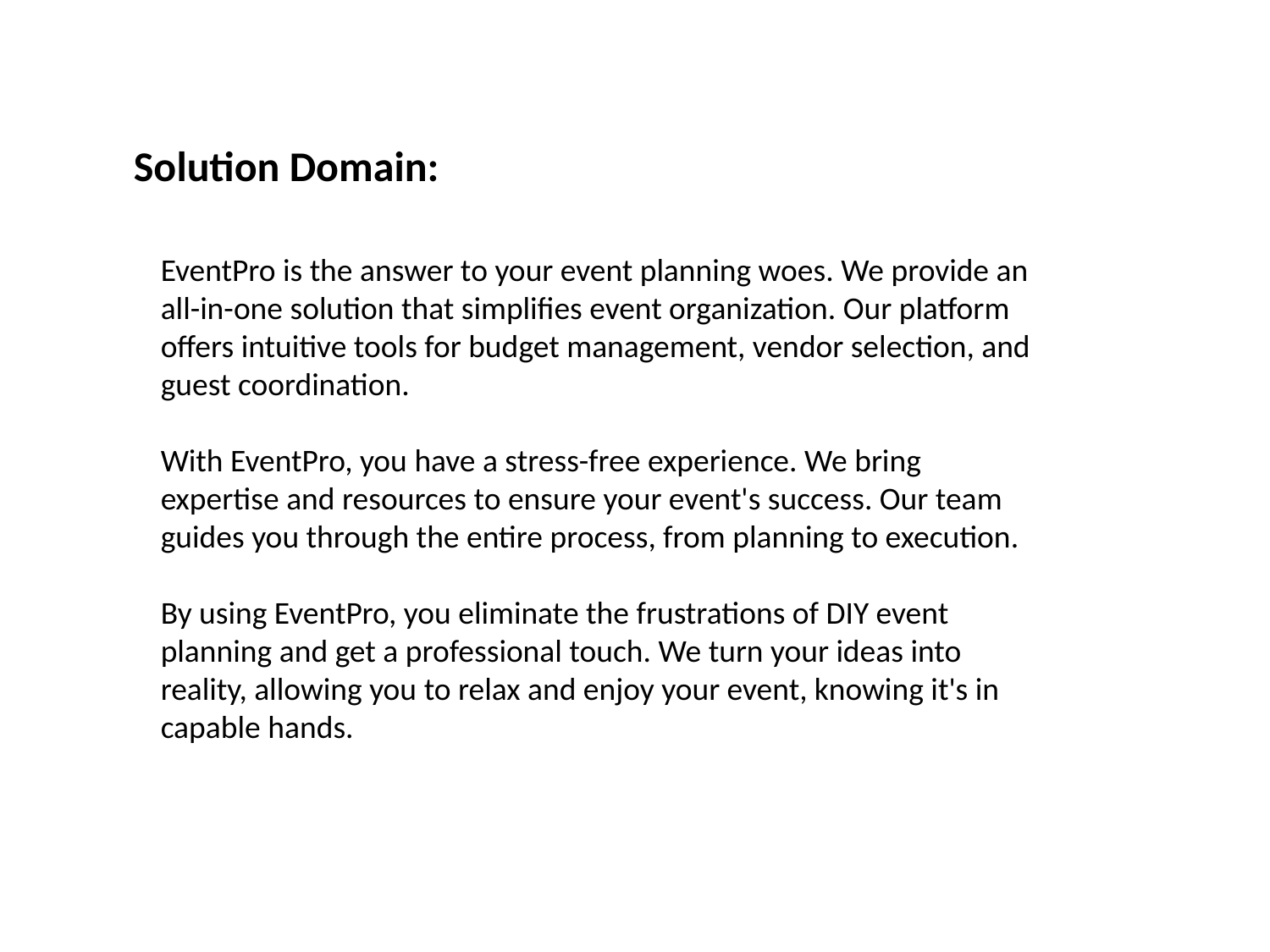

Solution Domain:
EventPro is the answer to your event planning woes. We provide an all-in-one solution that simplifies event organization. Our platform offers intuitive tools for budget management, vendor selection, and guest coordination.

With EventPro, you have a stress-free experience. We bring expertise and resources to ensure your event's success. Our team guides you through the entire process, from planning to execution.

By using EventPro, you eliminate the frustrations of DIY event planning and get a professional touch. We turn your ideas into reality, allowing you to relax and enjoy your event, knowing it's in capable hands.